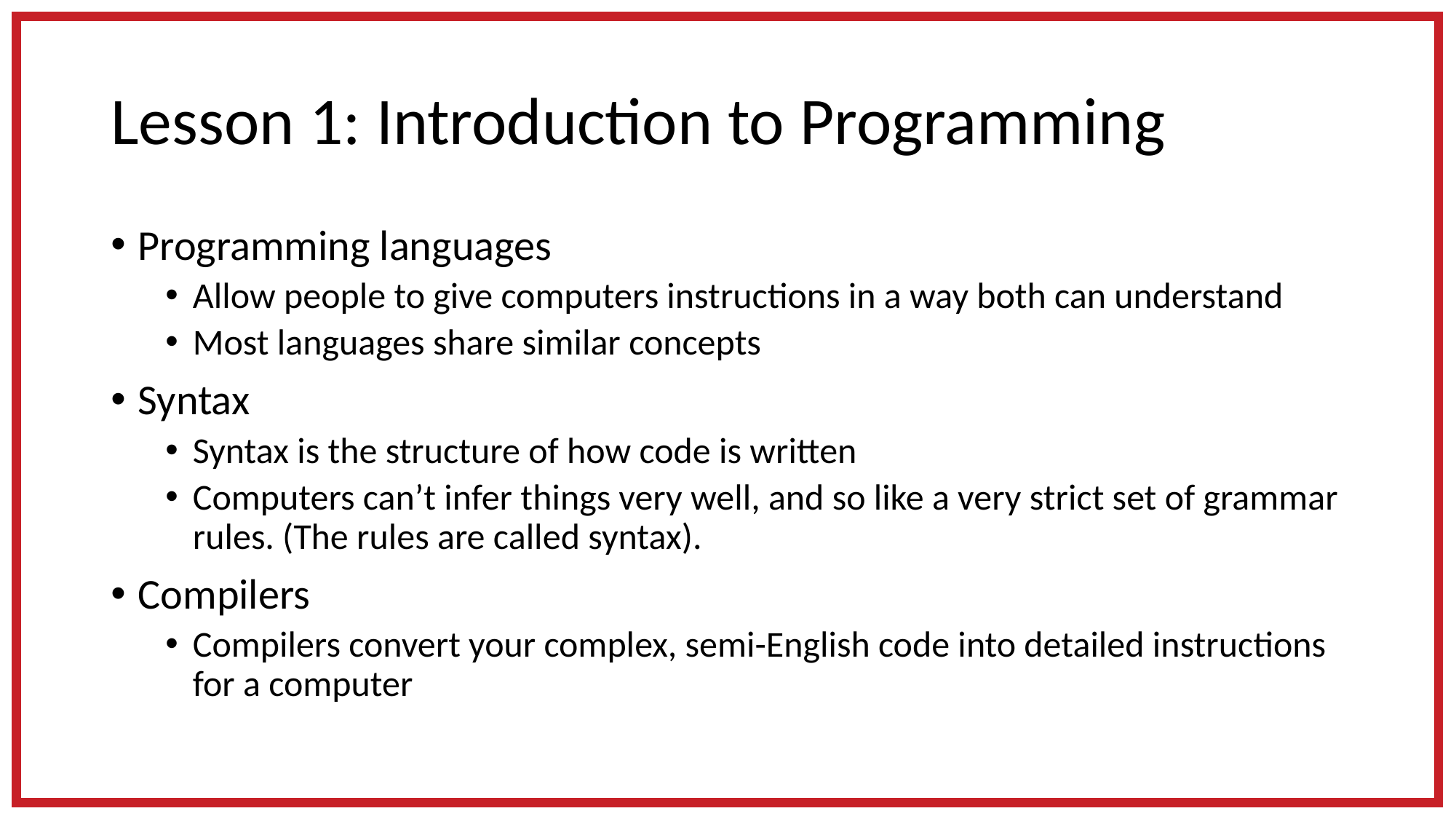

# Lesson 1: Introduction to Programming
Programming languages
Allow people to give computers instructions in a way both can understand
Most languages share similar concepts
Syntax
Syntax is the structure of how code is written
Computers can’t infer things very well, and so like a very strict set of grammar rules. (The rules are called syntax).
Compilers
Compilers convert your complex, semi-English code into detailed instructions for a computer